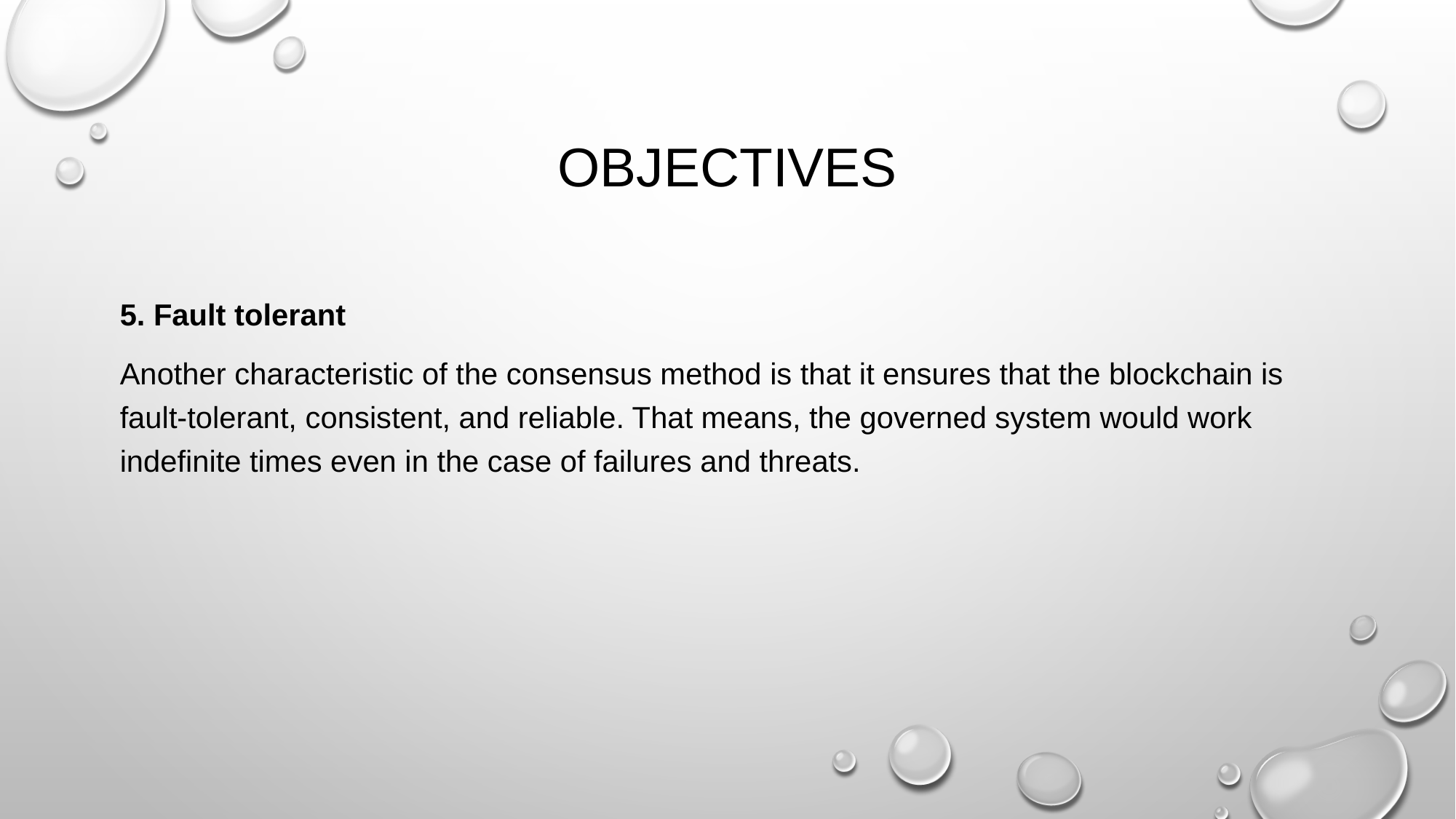

# Objectives
5. Fault tolerant
Another characteristic of the consensus method is that it ensures that the blockchain is fault-tolerant, consistent, and reliable. That means, the governed system would work indefinite times even in the case of failures and threats.